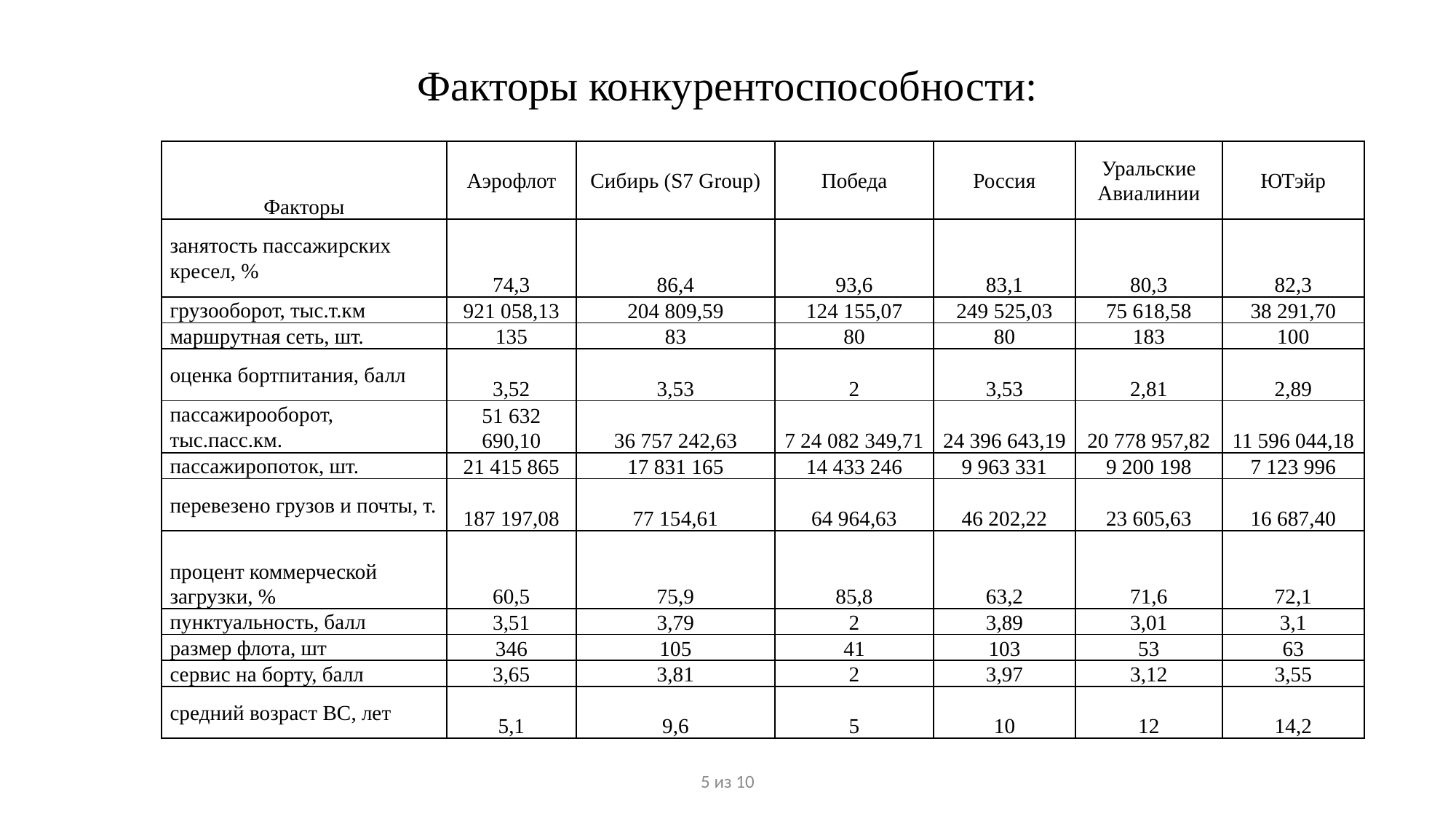

# Факторы конкурентоспособности:
| Факторы | Аэрофлот | Сибирь (S7 Group) | Победа | Россия | Уральские Авиалинии | ЮТэйр |
| --- | --- | --- | --- | --- | --- | --- |
| занятость пассажирских кресел, % | 74,3 | 86,4 | 93,6 | 83,1 | 80,3 | 82,3 |
| грузооборот, тыс.т.км | 921 058,13 | 204 809,59 | 124 155,07 | 249 525,03 | 75 618,58 | 38 291,70 |
| маршрутная сеть, шт. | 135 | 83 | 80 | 80 | 183 | 100 |
| оценка бортпитания, балл | 3,52 | 3,53 | 2 | 3,53 | 2,81 | 2,89 |
| пассажирооборот, тыс.пасс.км. | 51 632 690,10 | 36 757 242,63 | 7 24 082 349,71 | 24 396 643,19 | 20 778 957,82 | 11 596 044,18 |
| пассажиропоток, шт. | 21 415 865 | 17 831 165 | 14 433 246 | 9 963 331 | 9 200 198 | 7 123 996 |
| перевезено грузов и почты, т. | 187 197,08 | 77 154,61 | 64 964,63 | 46 202,22 | 23 605,63 | 16 687,40 |
| процент коммерческой загрузки, % | 60,5 | 75,9 | 85,8 | 63,2 | 71,6 | 72,1 |
| пунктуальность, балл | 3,51 | 3,79 | 2 | 3,89 | 3,01 | 3,1 |
| размер флота, шт | 346 | 105 | 41 | 103 | 53 | 63 |
| сервис на борту, балл | 3,65 | 3,81 | 2 | 3,97 | 3,12 | 3,55 |
| средний возраст ВС, лет | 5,1 | 9,6 | 5 | 10 | 12 | 14,2 |

5 из 10